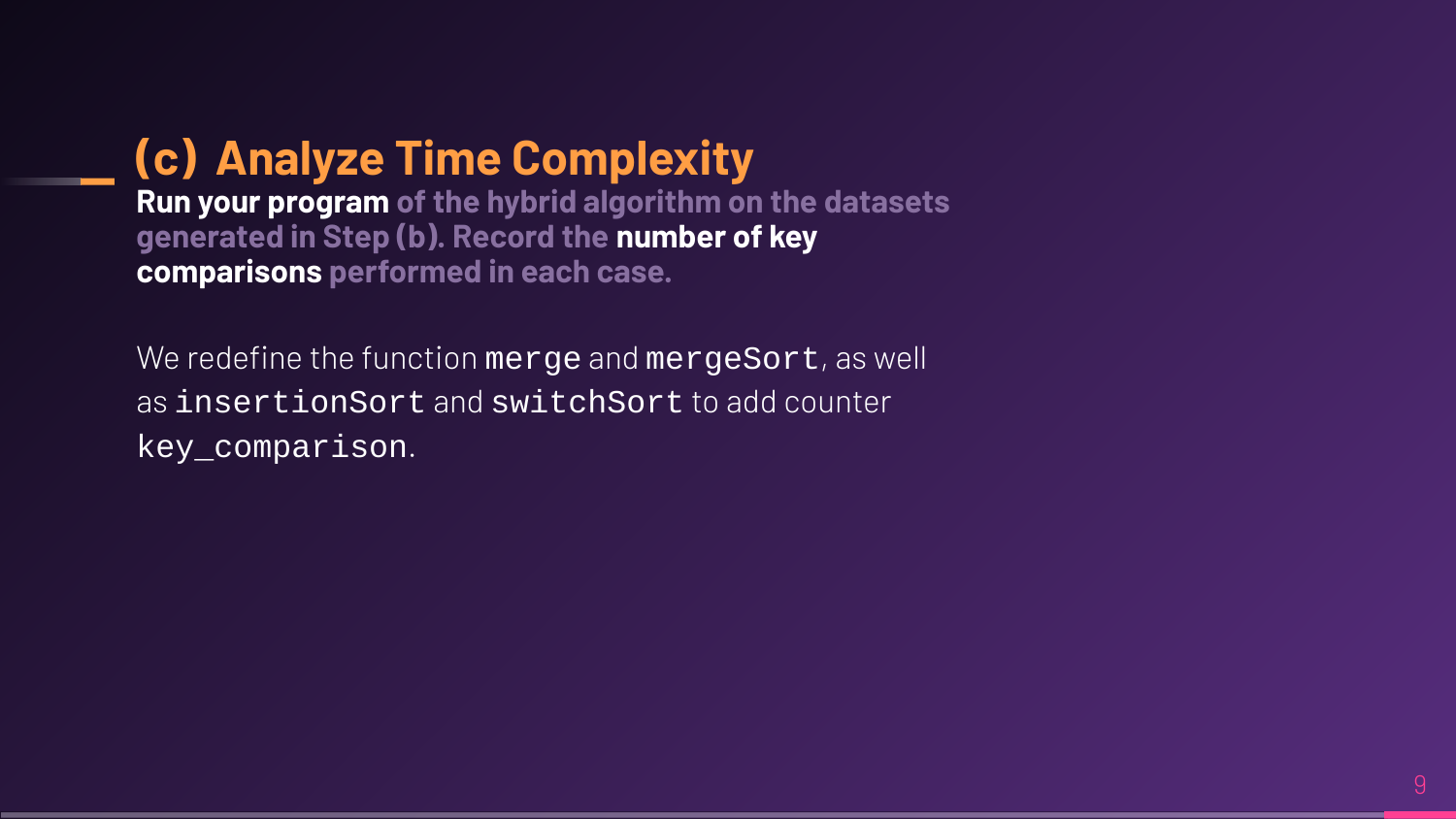

# (c)  Analyze Time Complexity
Run your program of the hybrid algorithm on the datasets generated in Step (b). Record the number of key comparisons performed in each case.
We redefine the function merge and mergeSort, as well as insertionSort and switchSort to add counter key_comparison.
9